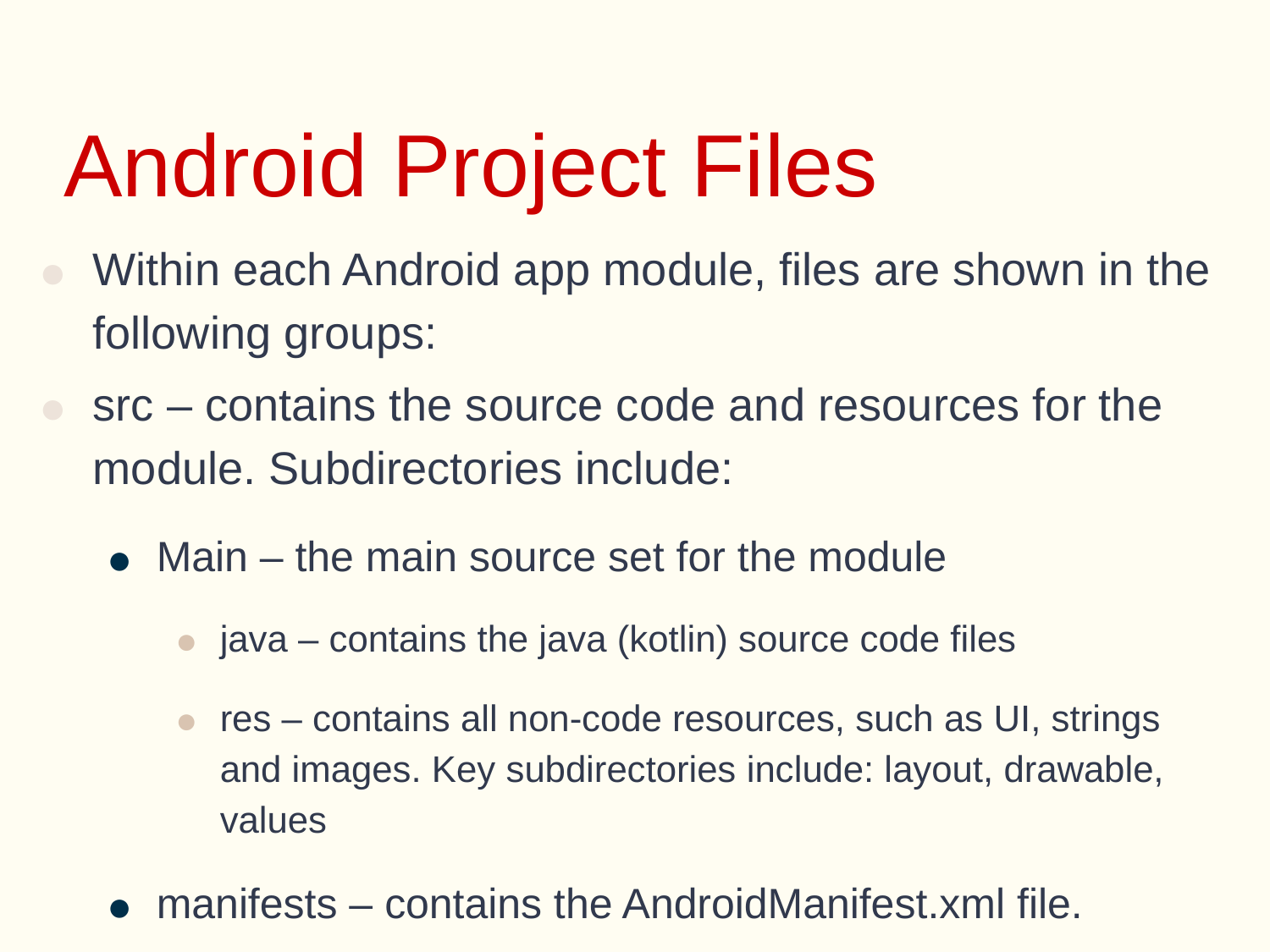

# Android Project Files
Within each Android app module, files are shown in the following groups:
src – contains the source code and resources for the module. Subdirectories include:
Main – the main source set for the module
java – contains the java (kotlin) source code files
res – contains all non-code resources, such as UI, strings and images. Key subdirectories include: layout, drawable, values
manifests – contains the AndroidManifest.xml file.